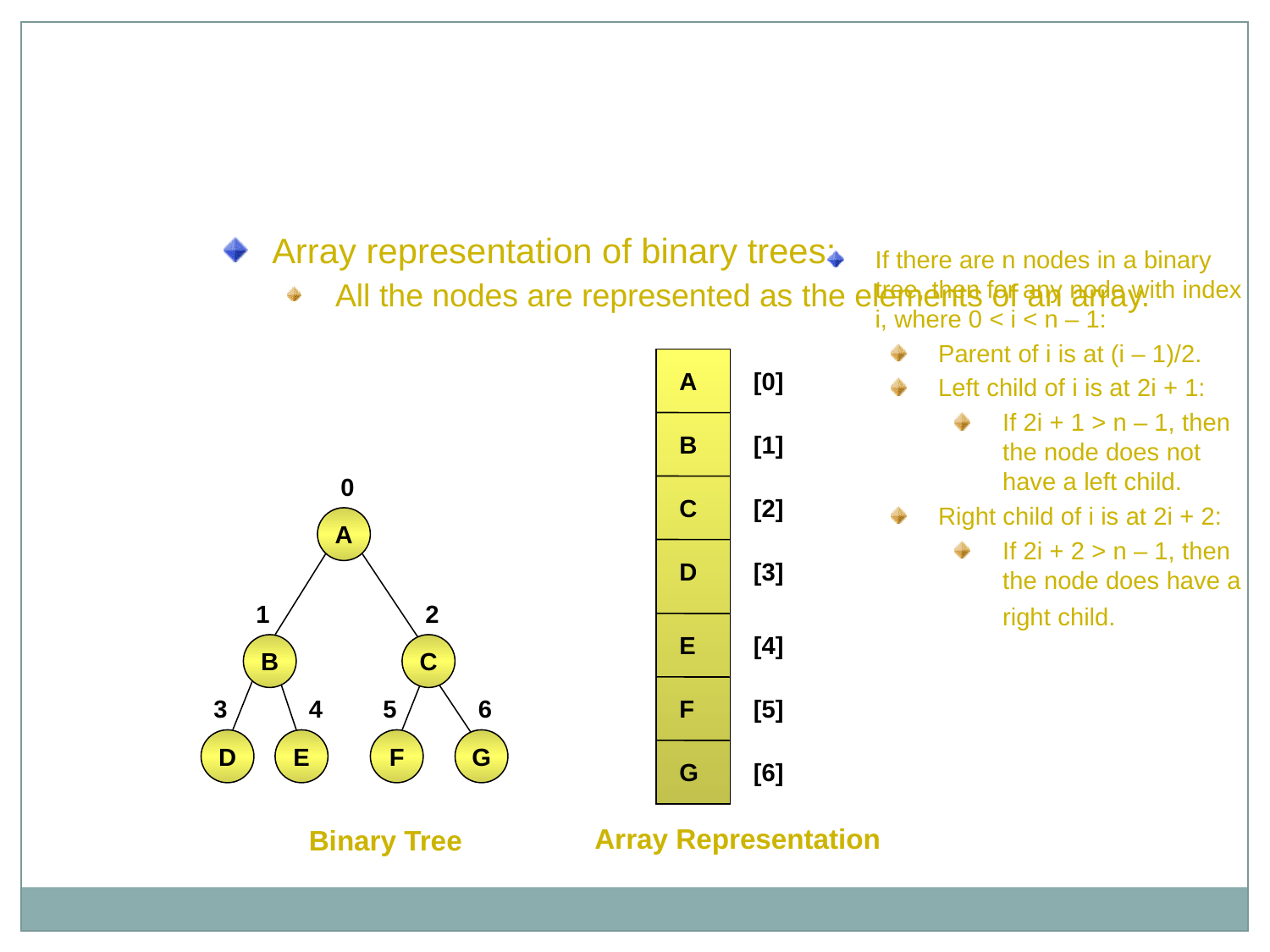

Representing a Binary Tree

If there are n nodes in a binary tree, then for any node with index i, where 0 < i < n – 1:
Parent of i is at (i – 1)/2.
Left child of i is at 2i + 1:
If 2i + 1 > n – 1, then the node does not have a left child.
Right child of i is at 2i + 2:
If 2i + 2 > n – 1, then the node does have a right child.
Array representation of binary trees:
All the nodes are represented as the elements of an array.

A
[0]

B
[1]
0

C
[2]
A

D
[3]
1
2

E
[4]
B
C

3
4
5
6
F
[5]
D
E
F
G

G
[6]
Array Representation
Binary Tree